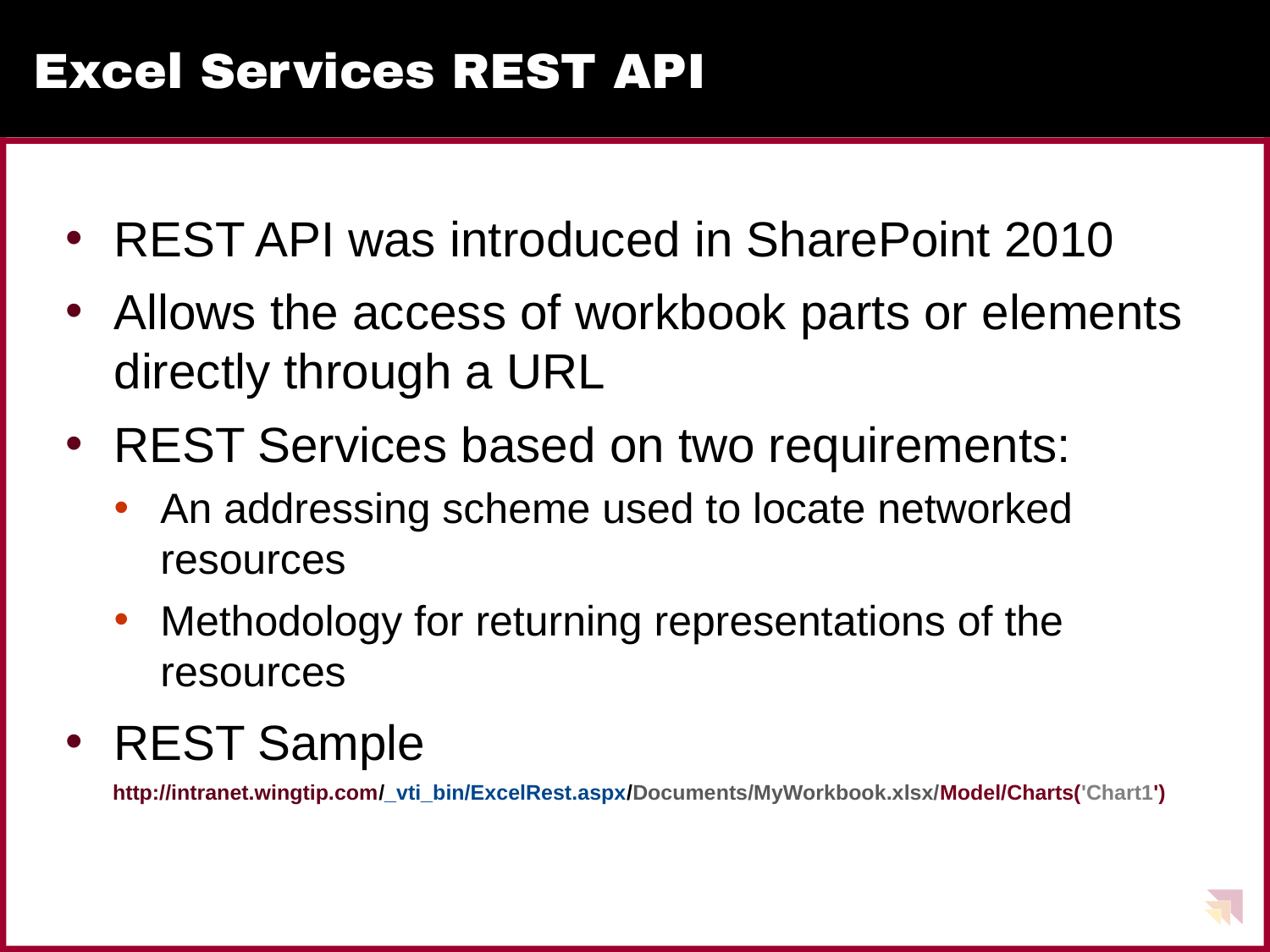

# Excel Services REST API
REST API was introduced in SharePoint 2010
Allows the access of workbook parts or elements directly through a URL
REST Services based on two requirements:
An addressing scheme used to locate networked resources
Methodology for returning representations of the resources
REST Sample
http://intranet.wingtip.com/_vti_bin/ExcelRest.aspx/Documents/MyWorkbook.xlsx/Model/Charts('Chart1')